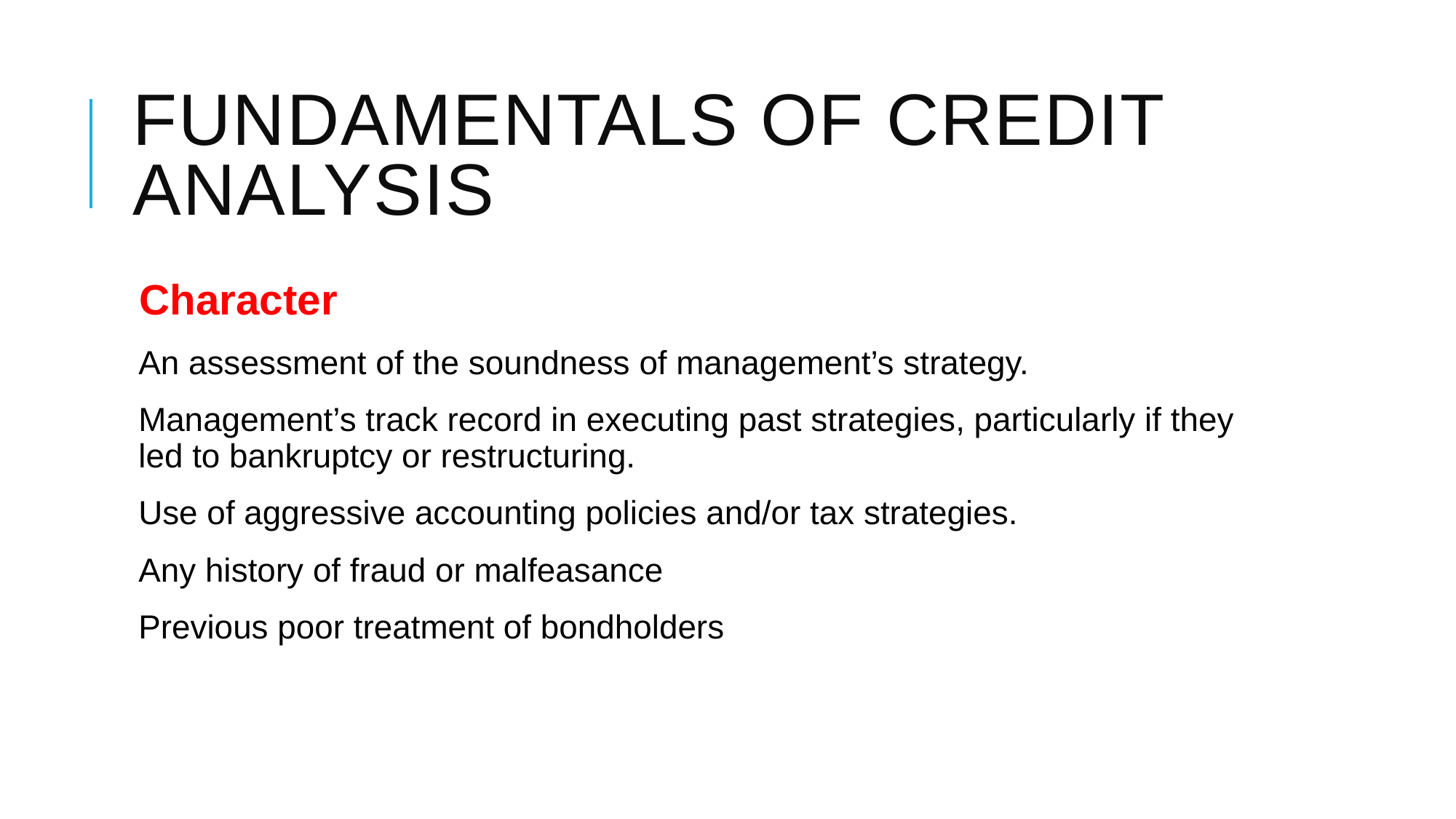

# Fundamentals of credit analysis
Character
An assessment of the soundness of management’s strategy.
Management’s track record in executing past strategies, particularly if they led to bankruptcy or restructuring.
Use of aggressive accounting policies and/or tax strategies.
Any history of fraud or malfeasance
Previous poor treatment of bondholders